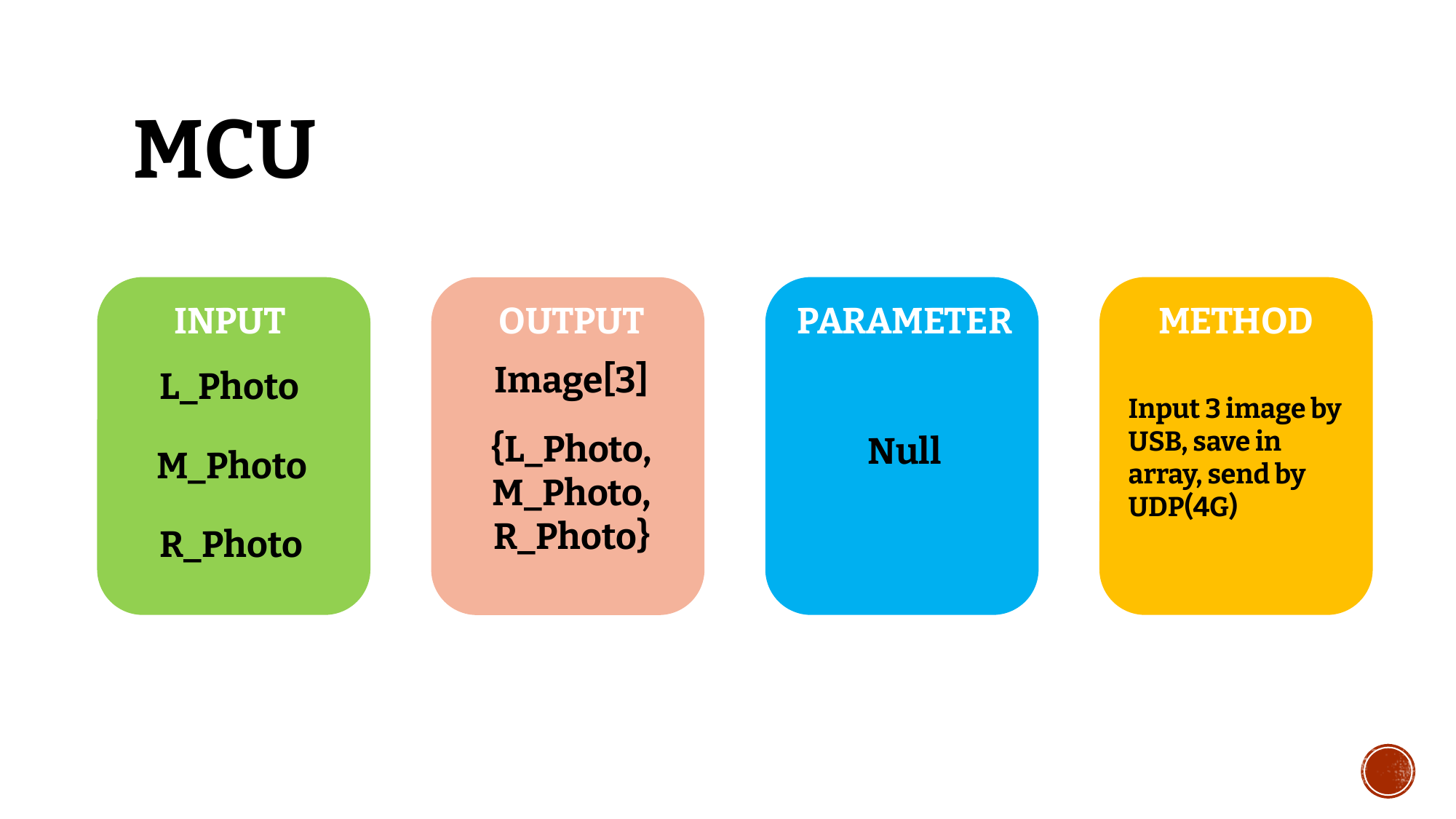

# mcu

METHOD
Input 3 image by USB, save in array, send by UDP(4G)

INPUT
L_Photo
M_Photo
R_Photo

PARAMETER
Null

OUTPUT
Image[3]
{L_Photo,
M_Photo,
R_Photo}